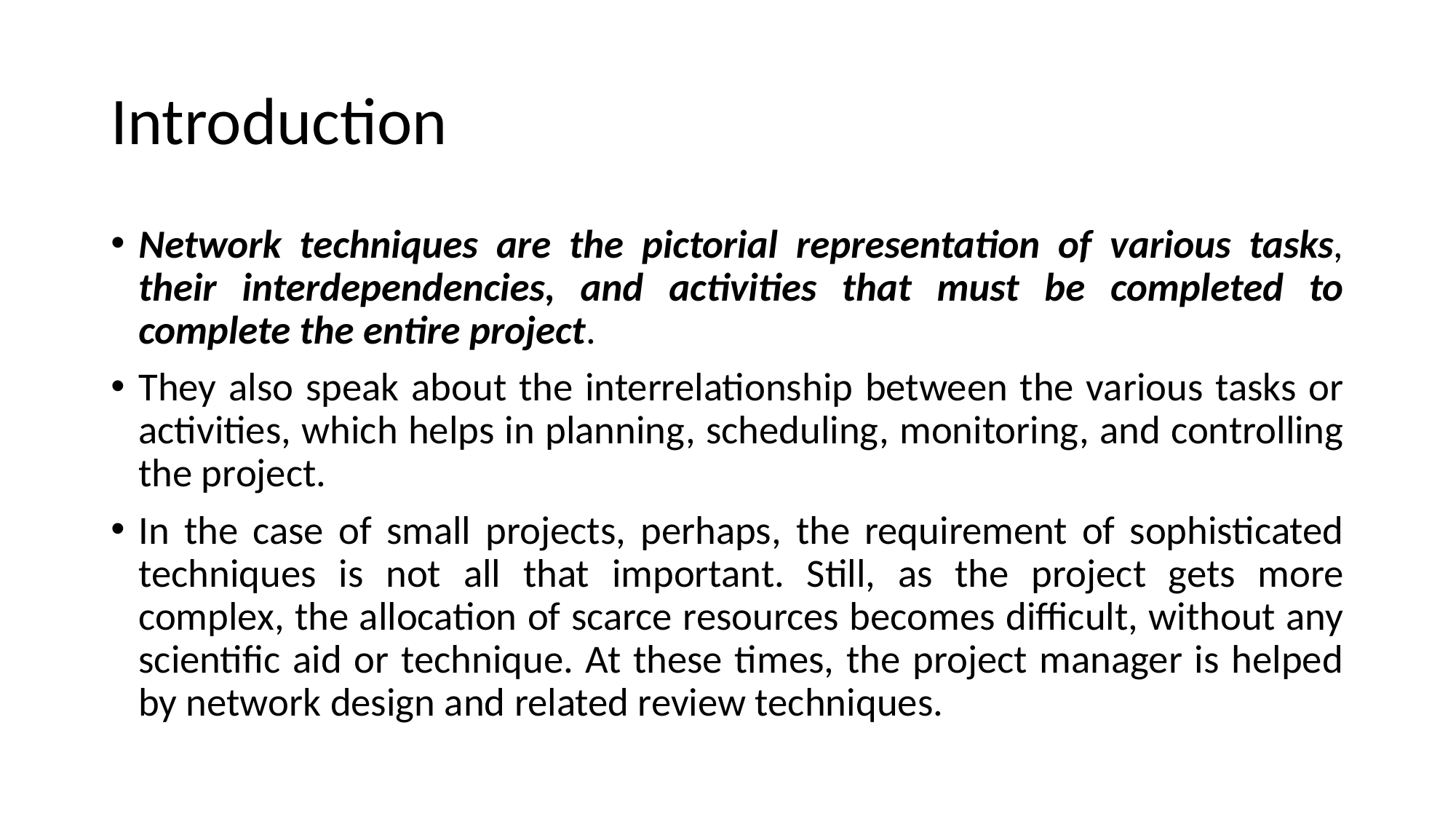

# Introduction
Network techniques are the pictorial representation of various tasks, their interdependencies, and activities that must be completed to complete the entire project.
They also speak about the interrelationship between the various tasks or activities, which helps in planning, scheduling, monitoring, and controlling the project.
In the case of small projects, perhaps, the requirement of sophisticated techniques is not all that important. Still, as the project gets more complex, the allocation of scarce resources becomes difficult, without any scientific aid or technique. At these times, the project manager is helped by network design and related review techniques.